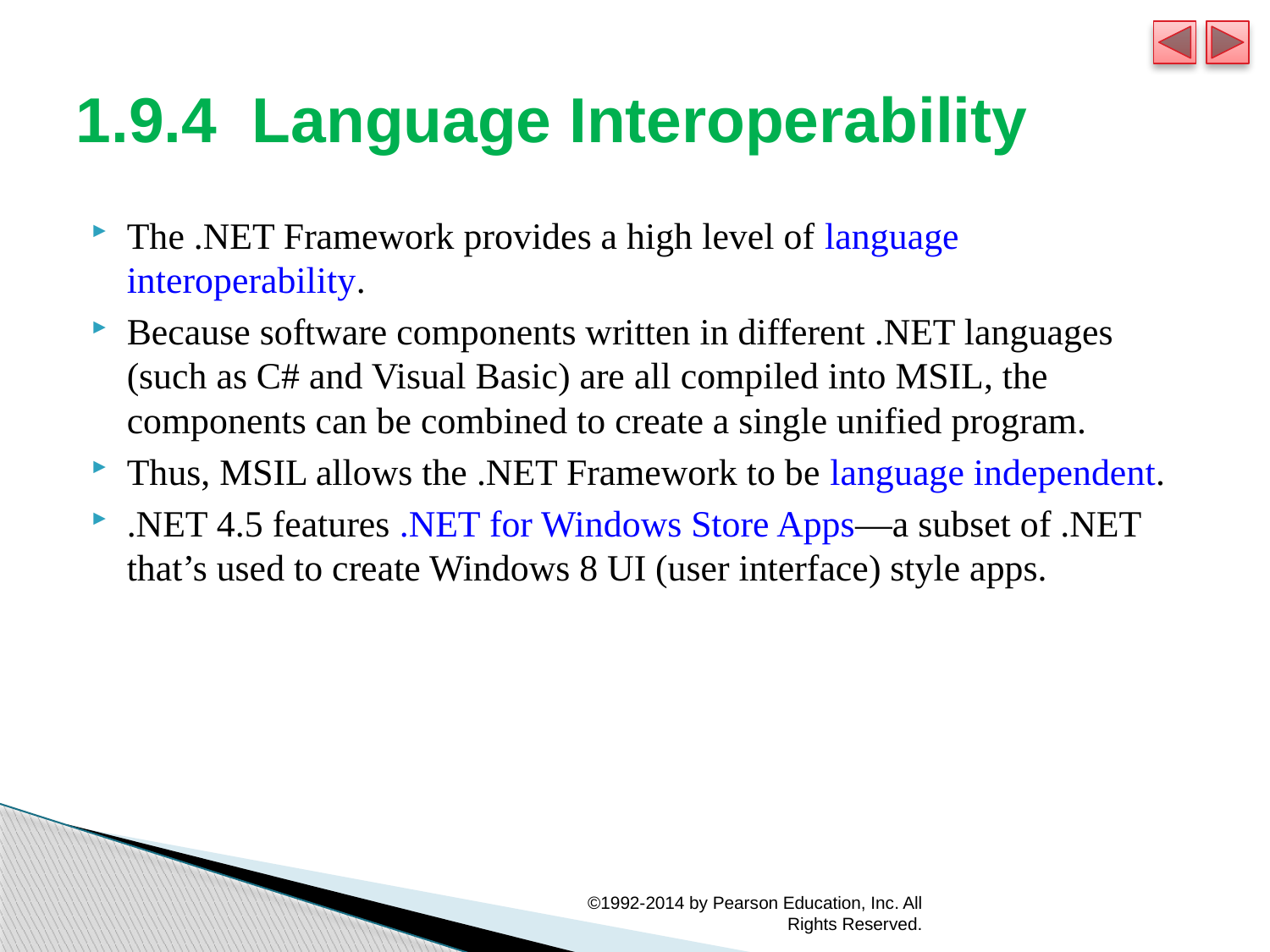

# 1.9.4  Language Interoperability
The .NET Framework provides a high level of language interoperability.
Because software components written in different .NET languages (such as C# and Visual Basic) are all compiled into MSIL, the components can be combined to create a single unified program.
Thus, MSIL allows the .NET Framework to be language independent.
.NET 4.5 features .NET for Windows Store Apps—a subset of .NET that’s used to create Windows 8 UI (user interface) style apps.
©1992-2014 by Pearson Education, Inc. All Rights Reserved.